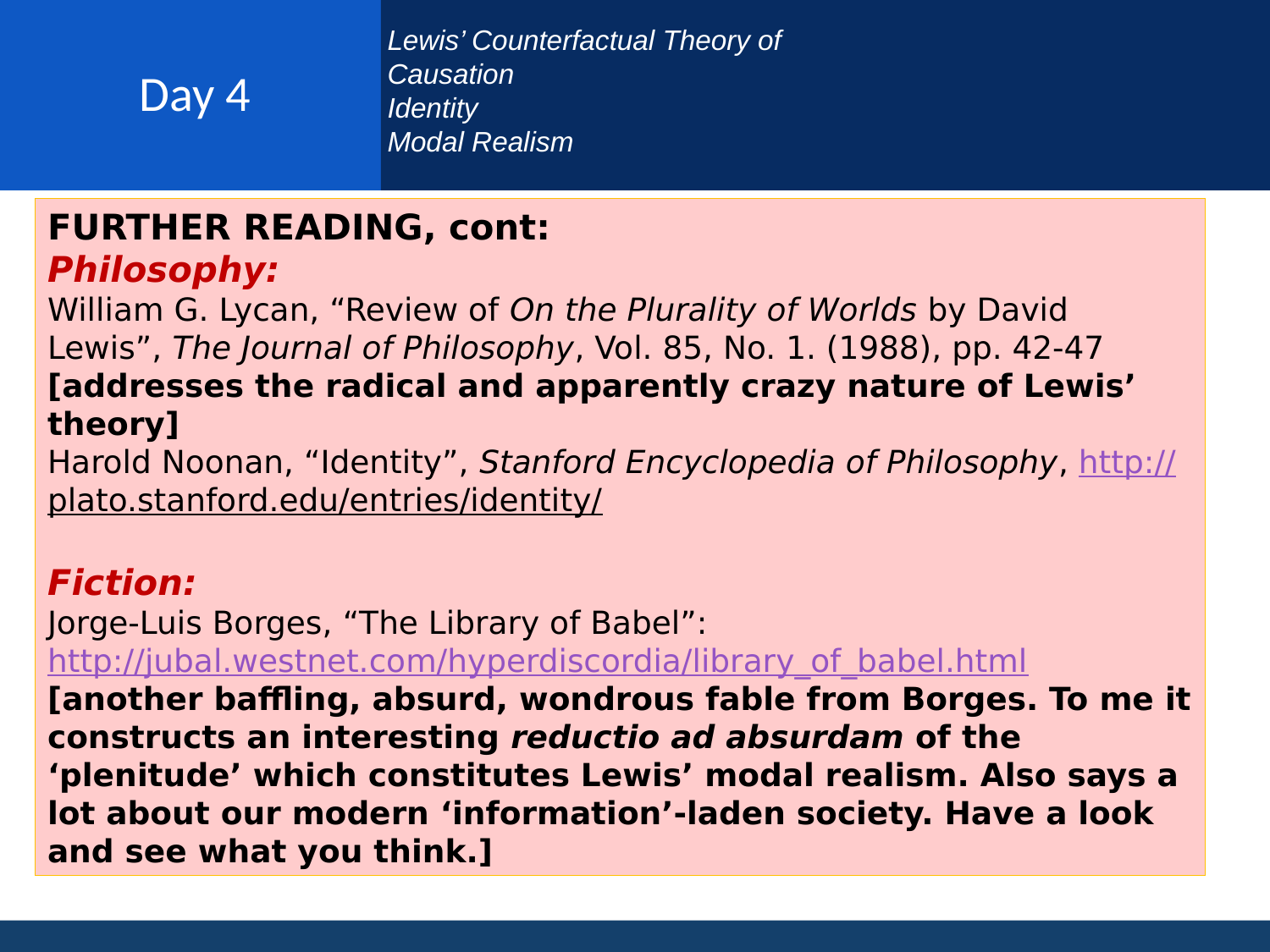

# Day 4
Lewis’ Counterfactual Theory of Causation
Identity
Modal Realism

FURTHER READING, cont:
Philosophy:
William G. Lycan, “Review of On the Plurality of Worlds by David Lewis”, The Journal of Philosophy, Vol. 85, No. 1. (1988), pp. 42-47 [addresses the radical and apparently crazy nature of Lewis’ theory]
Harold Noonan, “Identity”, Stanford Encyclopedia of Philosophy, http://plato.stanford.edu/entries/identity/

Fiction:
Jorge-Luis Borges, “The Library of Babel”: http://jubal.westnet.com/hyperdiscordia/library_of_babel.html [another baffling, absurd, wondrous fable from Borges. To me it constructs an interesting reductio ad absurdam of the ‘plenitude’ which constitutes Lewis’ modal realism. Also says a lot about our modern ‘information’-laden society. Have a look and see what you think.]